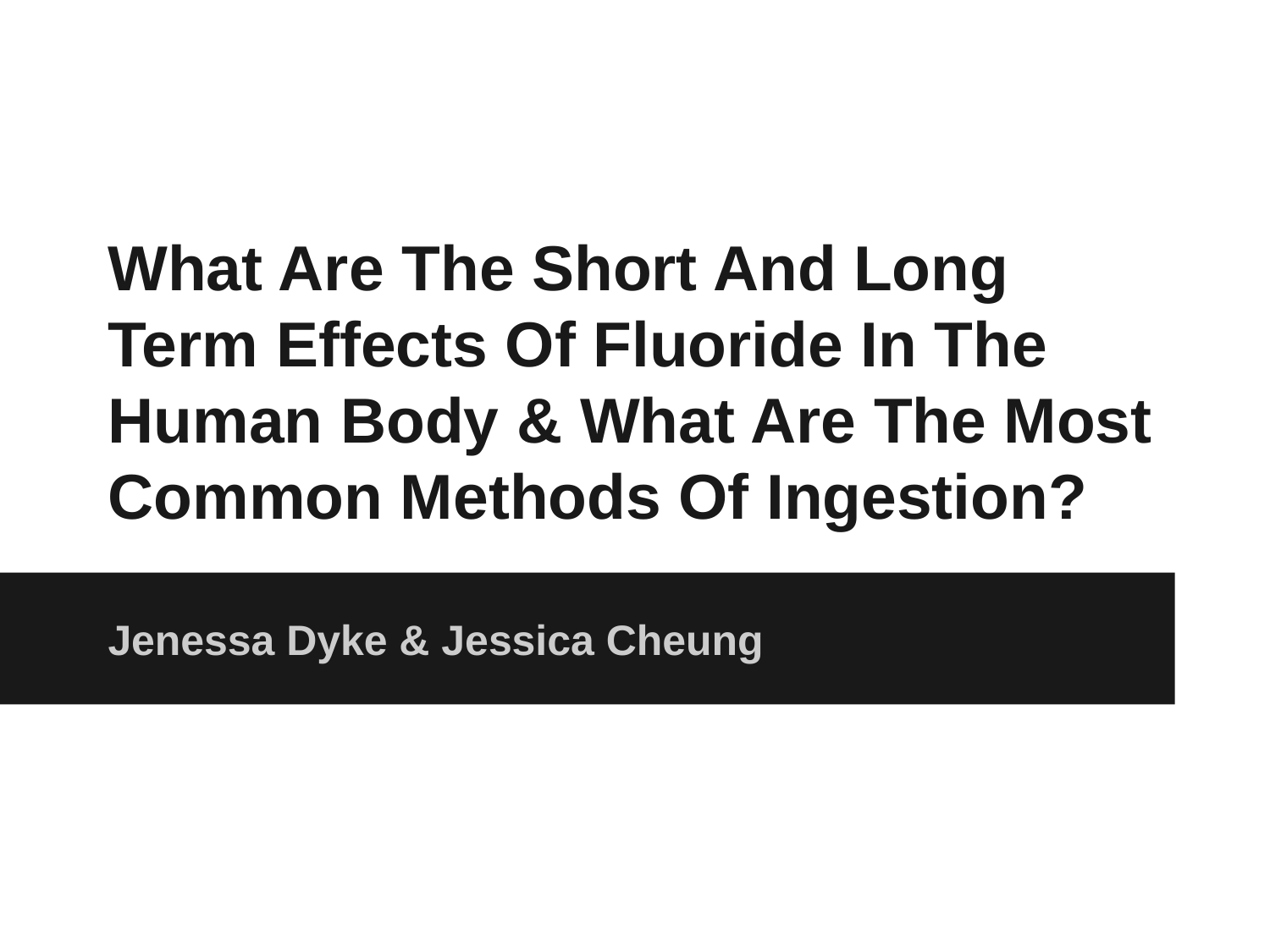

# What Are The Short And Long Term Effects Of Fluoride In The Human Body & What Are The Most Common Methods Of Ingestion?
Jenessa Dyke & Jessica Cheung